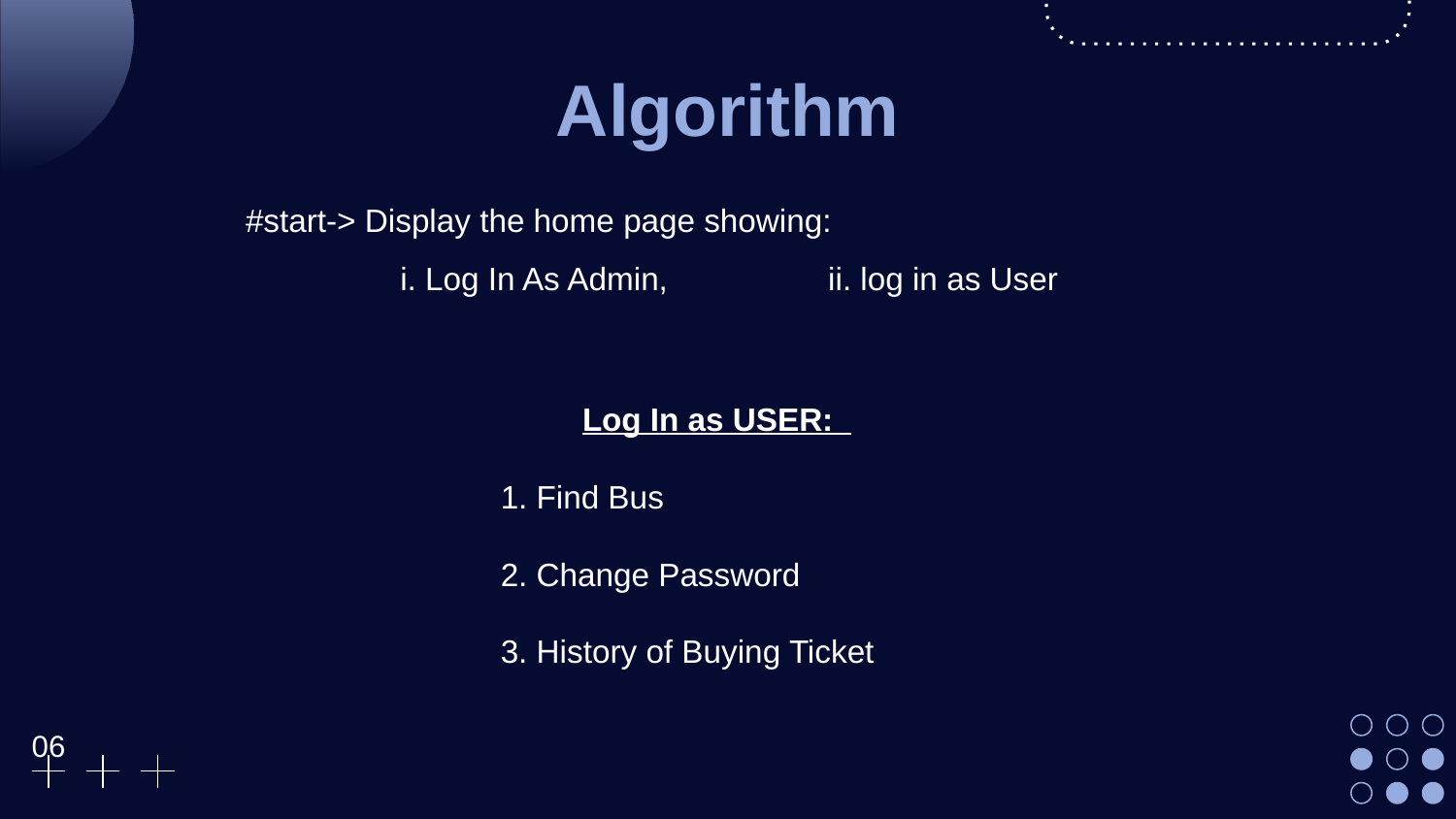

# Algorithm
#start-> Display the home page showing:
	 i. Log In As Admin,  	ii. log in as User
Log In as USER:
1. Find Bus
2. Change Password
3. History of Buying Ticket
06